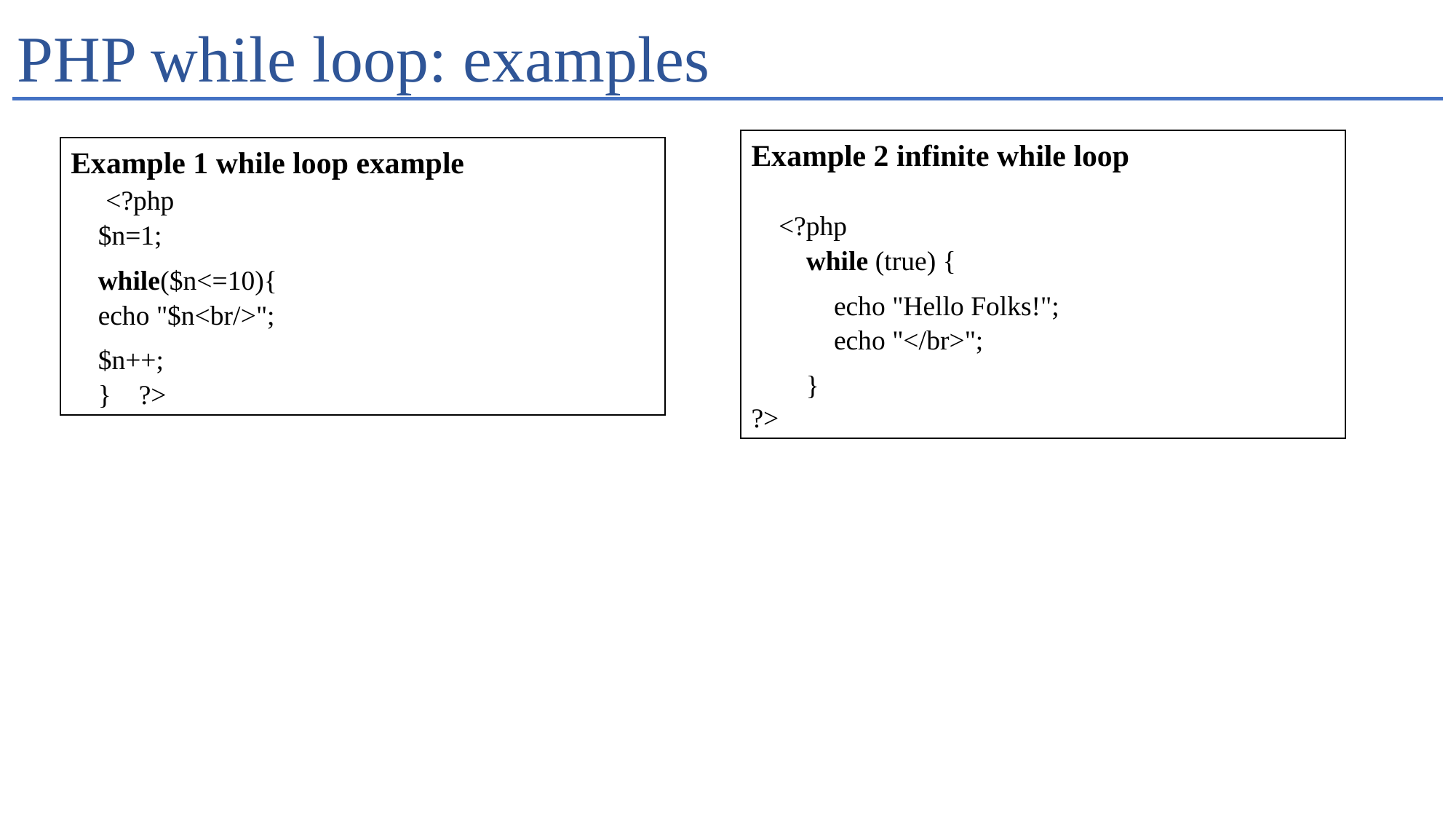

# PHP while loop: examples
Example 2 infinite while loop

<?php
    while (true) {
        echo "Hello Folks!";
        echo "</br>";
    }
?>
Example 1 while loop example
 <?php
$n=1;
while($n<=10){
echo "$n<br/>";
$n++;
}    ?>